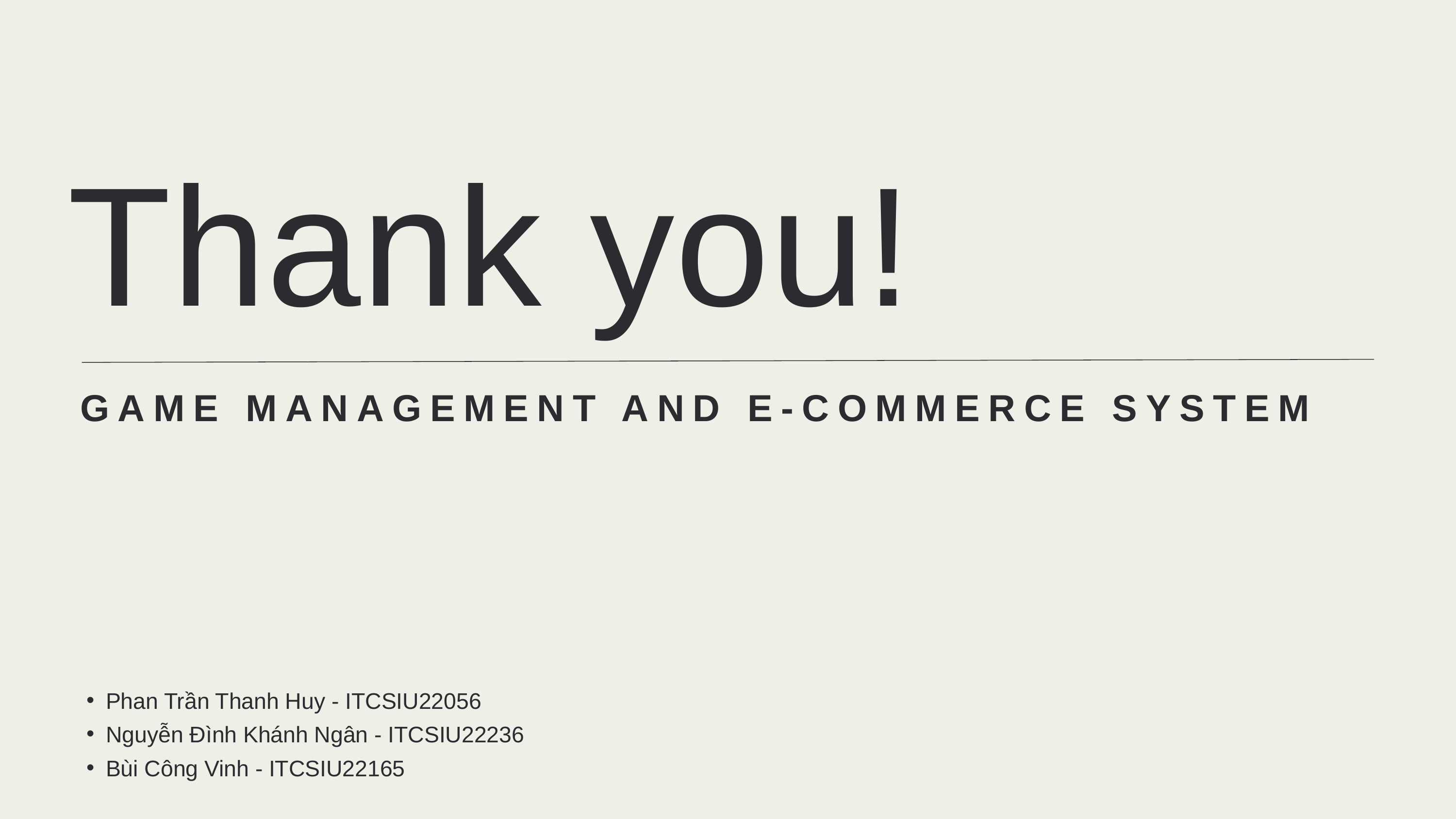

Thank you!

GAME MANAGEMENT AND E-COMMERCE SYSTEM
Phan Trần Thanh Huy - ITCSIU22056
Nguyễn Đình Khánh Ngân - ITCSIU22236
Bùi Công Vinh - ITCSIU22165